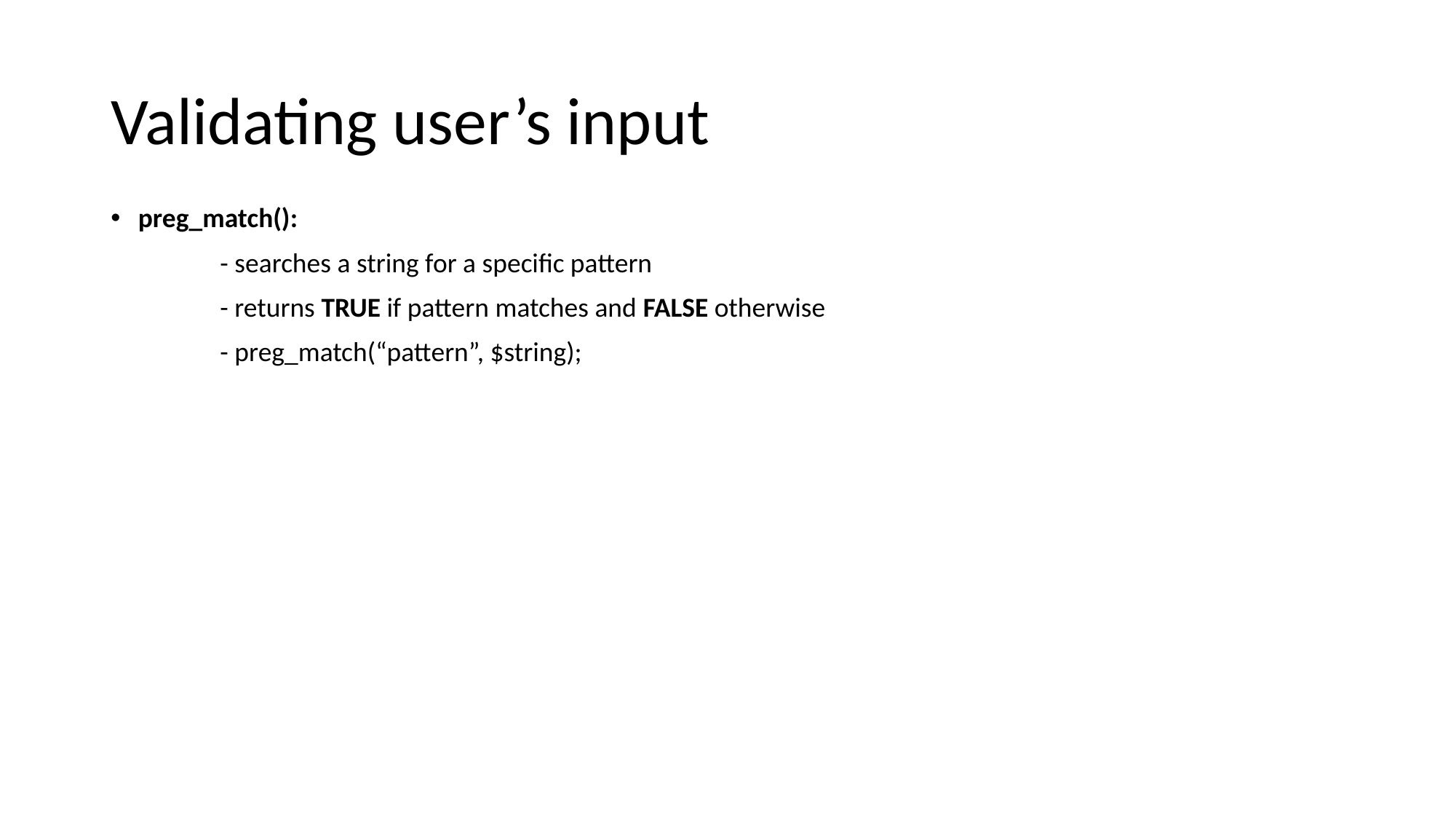

# Validating user’s input

preg_match():
	- searches a string for a specific pattern
	- returns TRUE if pattern matches and FALSE otherwise
	- preg_match(“pattern”, $string);